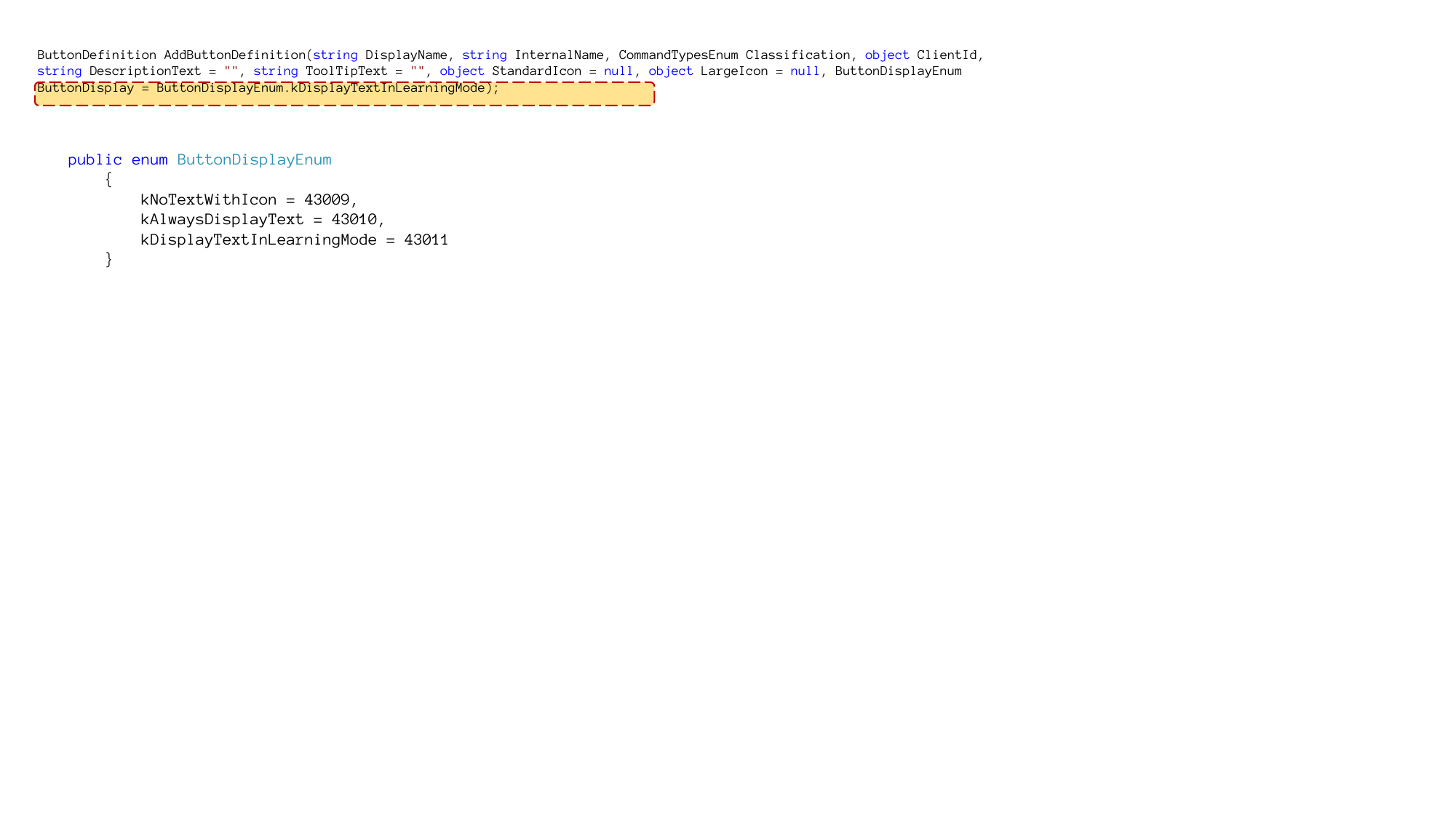

ButtonDefinition AddButtonDefinition(string DisplayName, string InternalName, CommandTypesEnum Classification, object ClientId, string DescriptionText = "", string ToolTipText = "", object StandardIcon = null, object LargeIcon = null, ButtonDisplayEnum ButtonDisplay = ButtonDisplayEnum.kDisplayTextInLearningMode);

public enum ButtonDisplayEnum
    {
        kNoTextWithIcon = 43009,
        kAlwaysDisplayText = 43010,
        kDisplayTextInLearningMode = 43011
    }